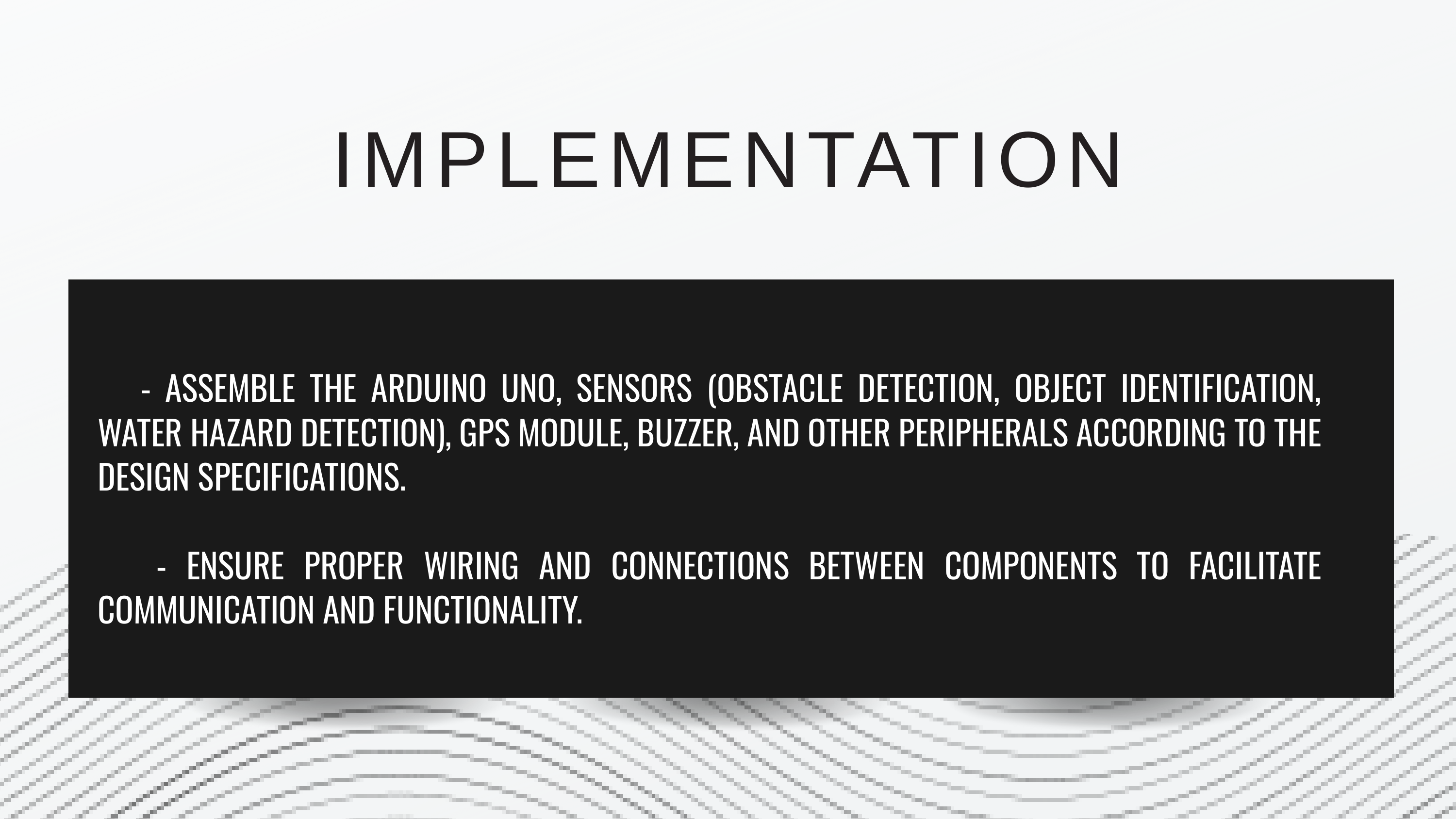

IMPLEMENTATION

   - ASSEMBLE THE ARDUINO UNO, SENSORS (OBSTACLE DETECTION, OBJECT IDENTIFICATION, WATER HAZARD DETECTION), GPS MODULE, BUZZER, AND OTHER PERIPHERALS ACCORDING TO THE DESIGN SPECIFICATIONS.

   - ENSURE PROPER WIRING AND CONNECTIONS BETWEEN COMPONENTS TO FACILITATE COMMUNICATION AND FUNCTIONALITY.